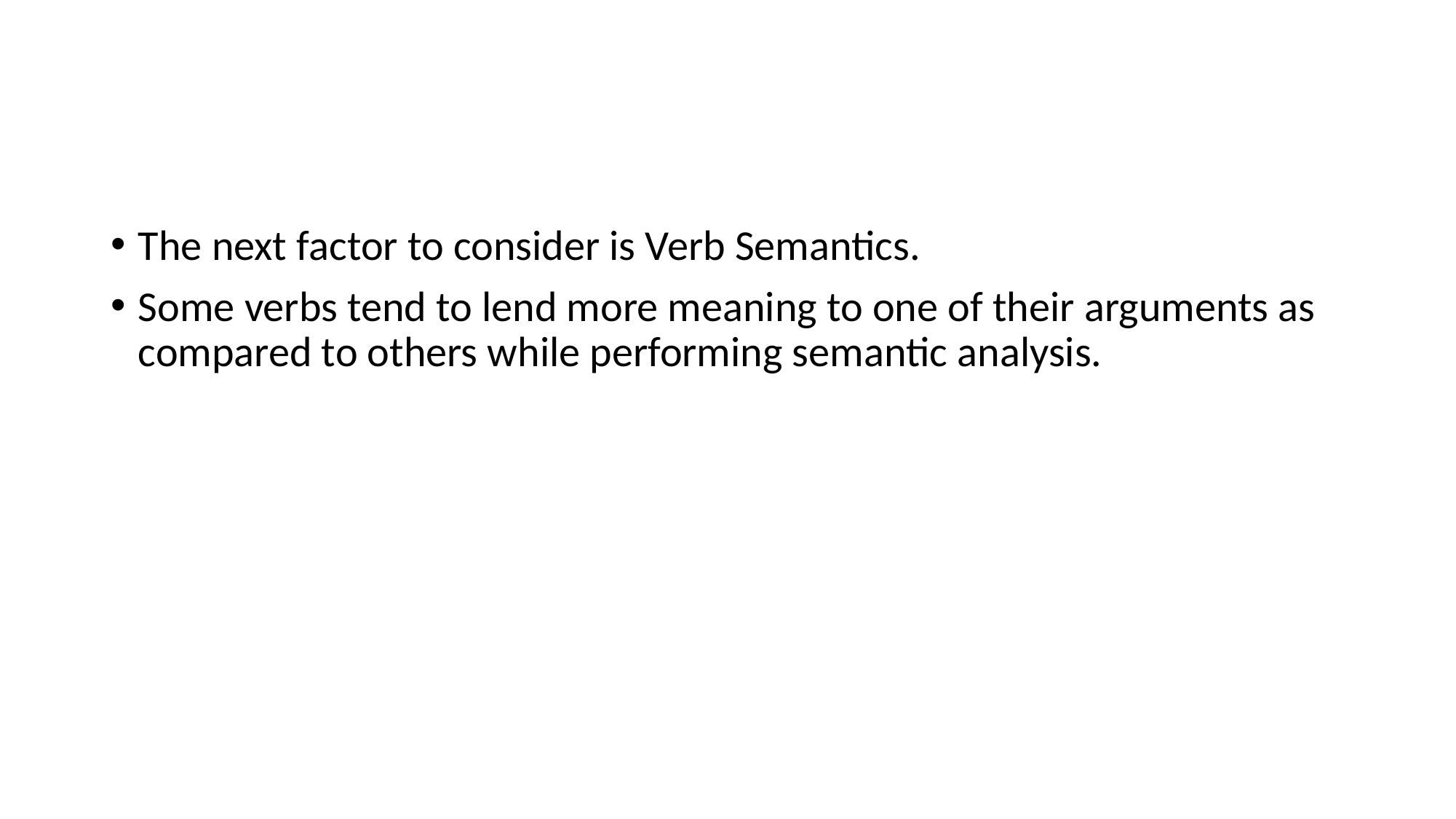

#
The next factor to consider is Verb Semantics.
Some verbs tend to lend more meaning to one of their arguments as compared to others while performing semantic analysis.